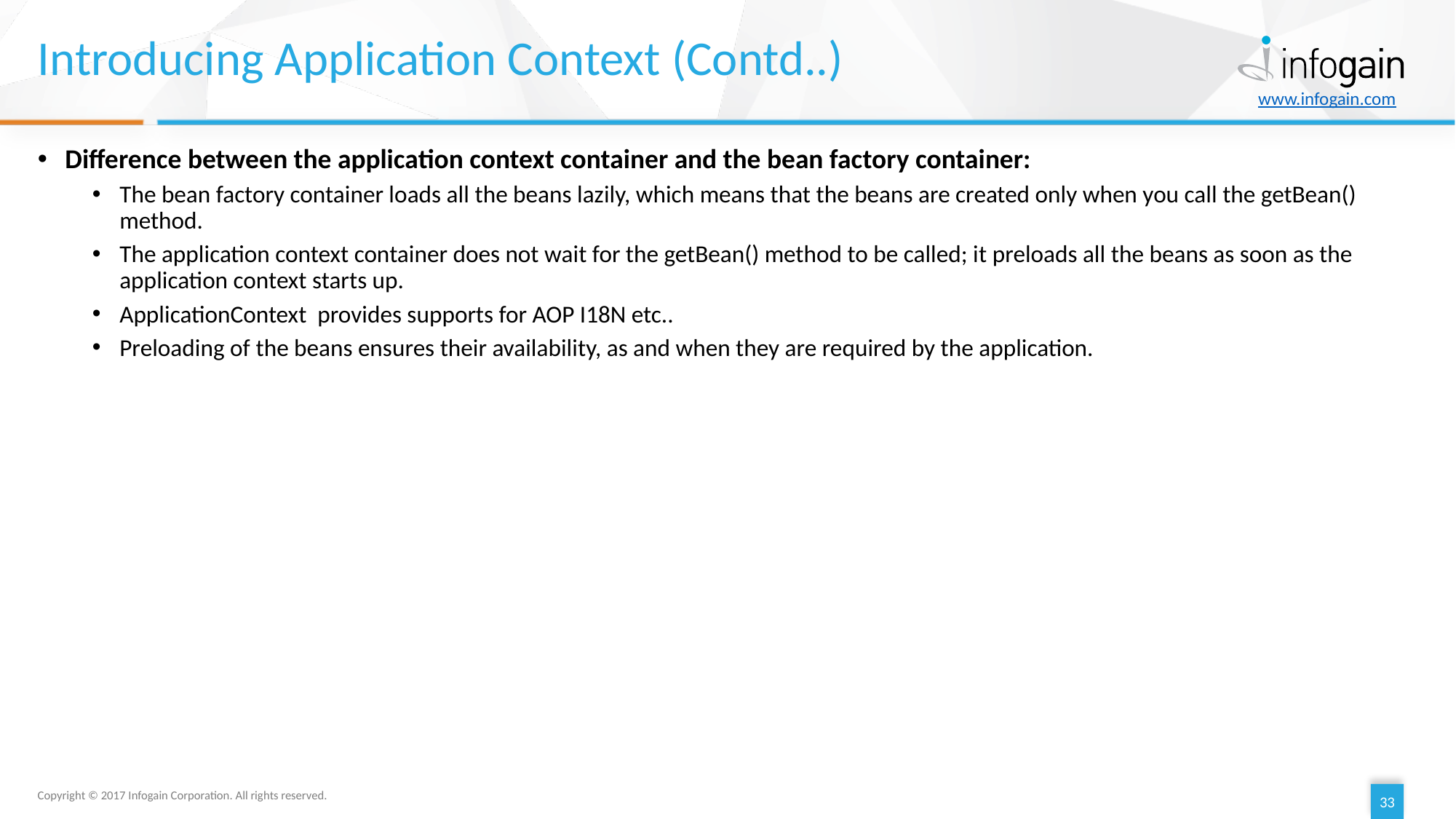

# Introducing Application Context (Contd..)
Difference between the application context container and the bean factory container:
The bean factory container loads all the beans lazily, which means that the beans are created only when you call the getBean() method.
The application context container does not wait for the getBean() method to be called; it preloads all the beans as soon as the application context starts up.
ApplicationContext  provides supports for AOP I18N etc..
Preloading of the beans ensures their availability, as and when they are required by the application.

33